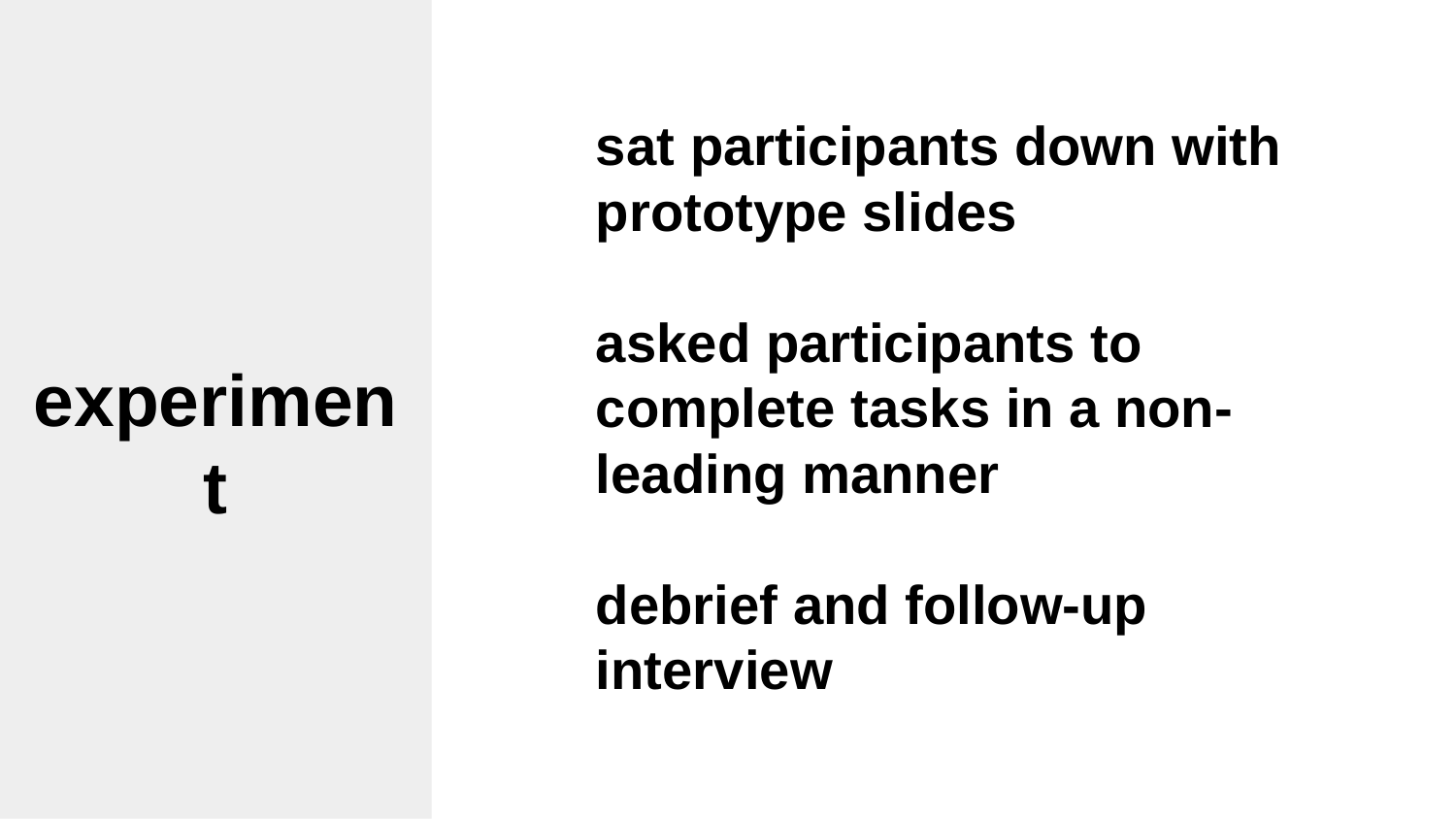

sat participants down with prototype slides

asked participants to complete tasks in a non-leading manner

debrief and follow-up interview
experiment